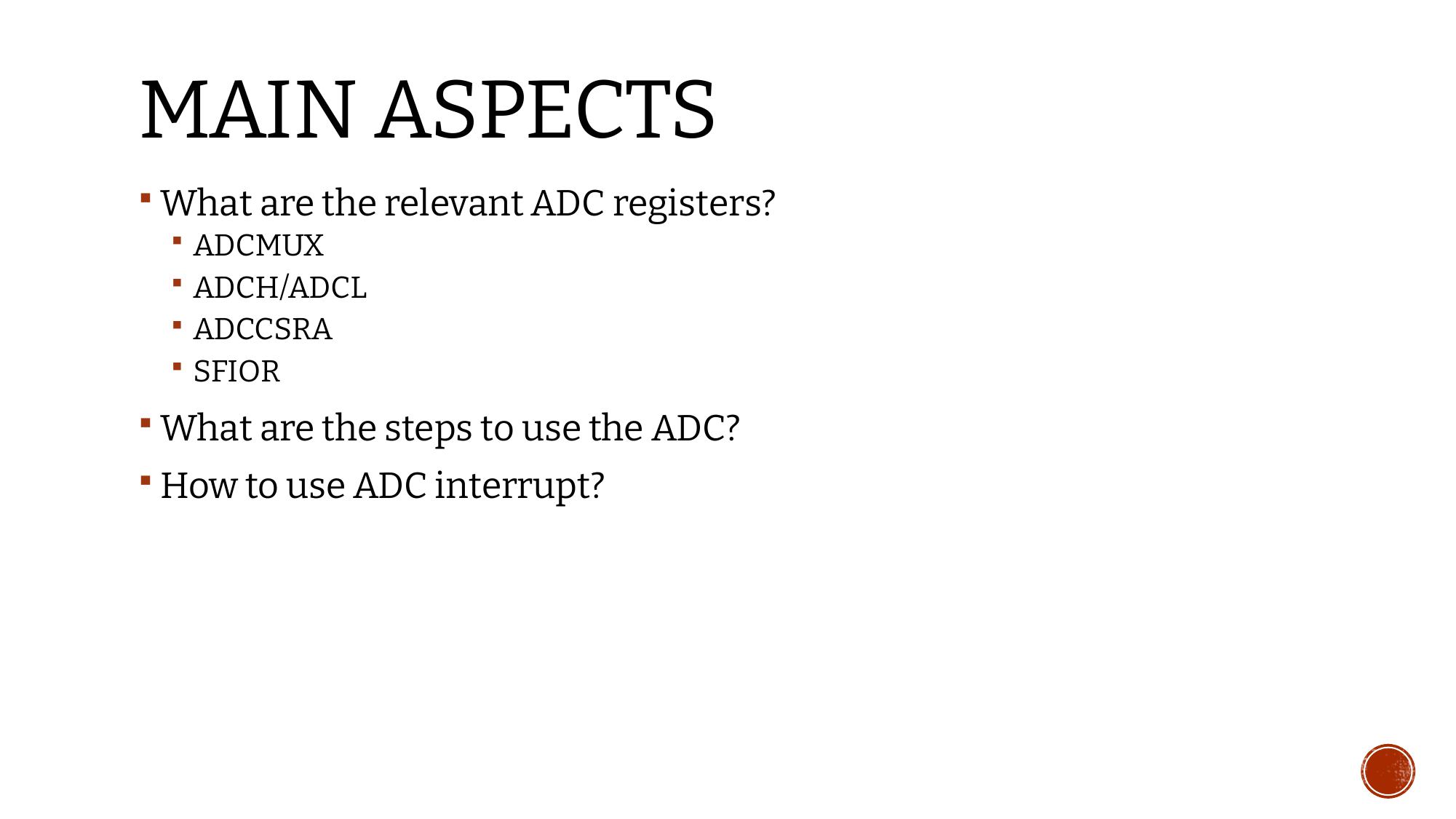

# Main aspects
What are the relevant ADC registers?
ADCMUX
ADCH/ADCL
ADCCSRA
SFIOR
What are the steps to use the ADC?
How to use ADC interrupt?